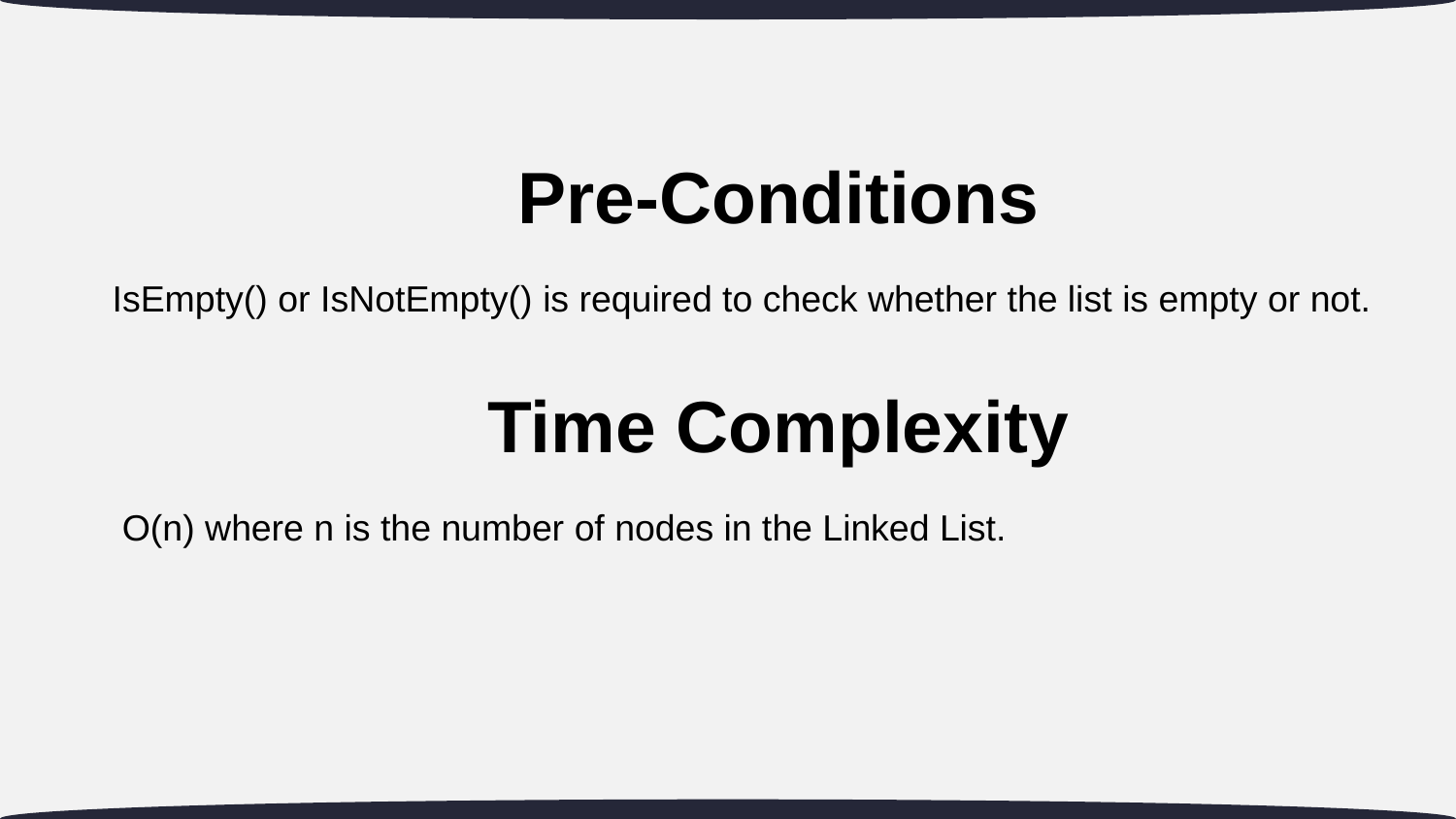

Pre-Conditions
IsEmpty() or IsNotEmpty() is required to check whether the list is empty or not.
Time Complexity
    O(n) where n is the number of nodes in the Linked List.